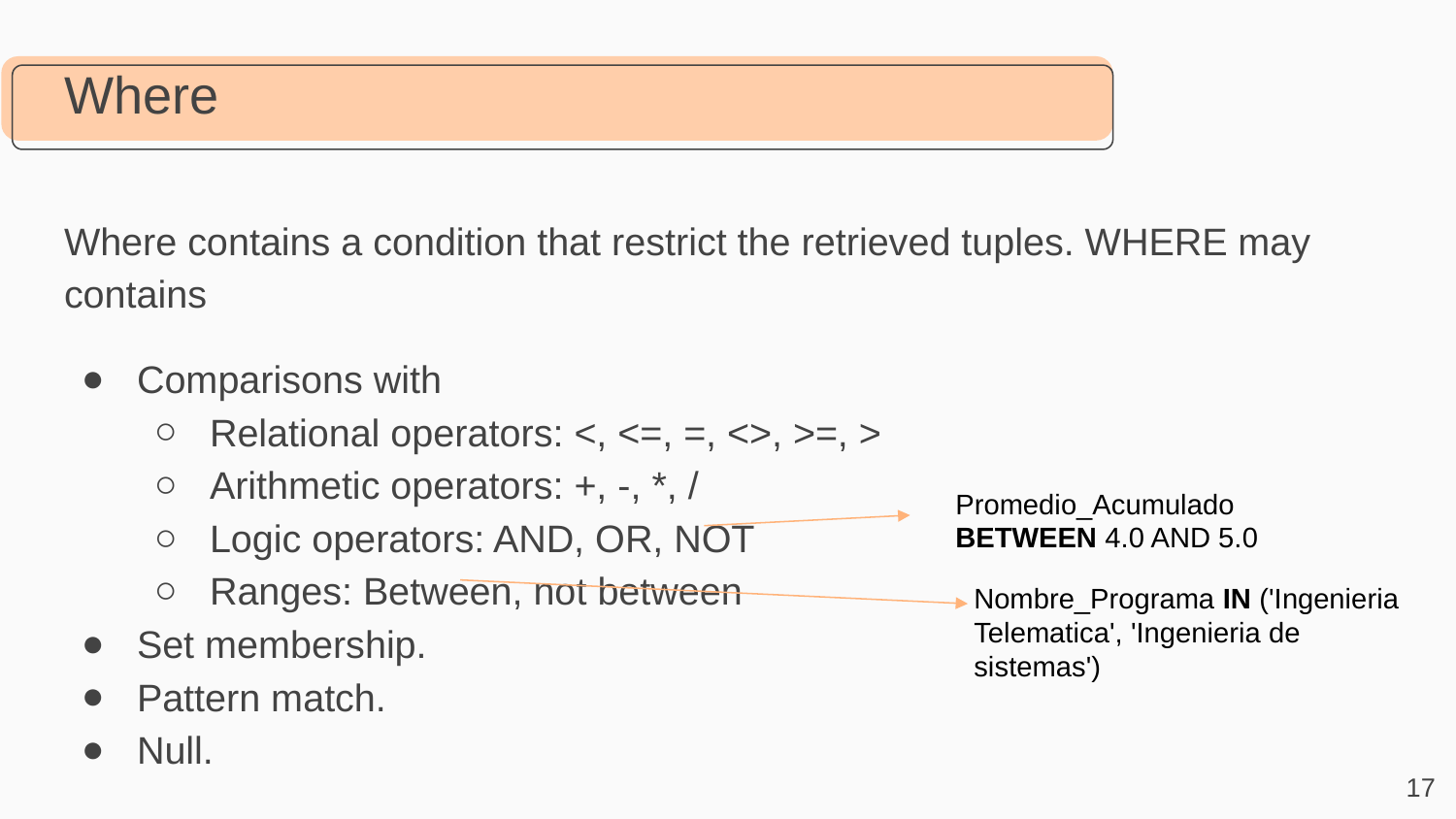

Where
Where contains a condition that restrict the retrieved tuples. WHERE may contains
Comparisons with
Relational operators: <, <=, =, <>, >=, >
Arithmetic operators: +, -, *, /
Logic operators: AND, OR, NOT
Ranges: Between, not between
Set membership.
Pattern match.
Null.

Promedio_Acumulado BETWEEN 4.0 AND 5.0
Nombre_Programa IN ('Ingenieria Telematica', 'Ingenieria de sistemas')
17